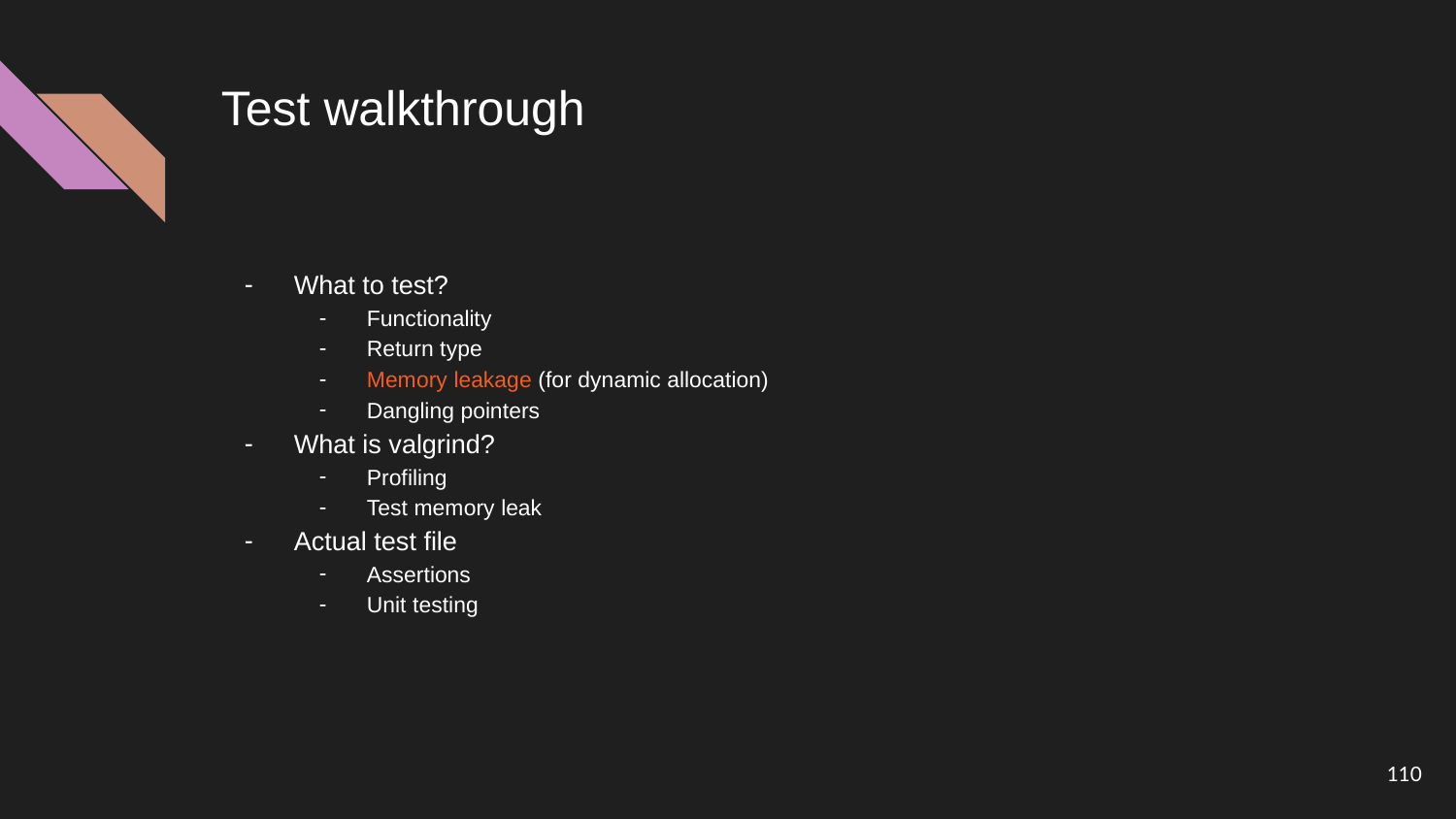

# Test walkthrough
What to test?
Functionality
Return type
Memory leakage (for dynamic allocation)
Dangling pointers
What is valgrind?
Profiling
Test memory leak
Actual test file
Assertions
Unit testing
110